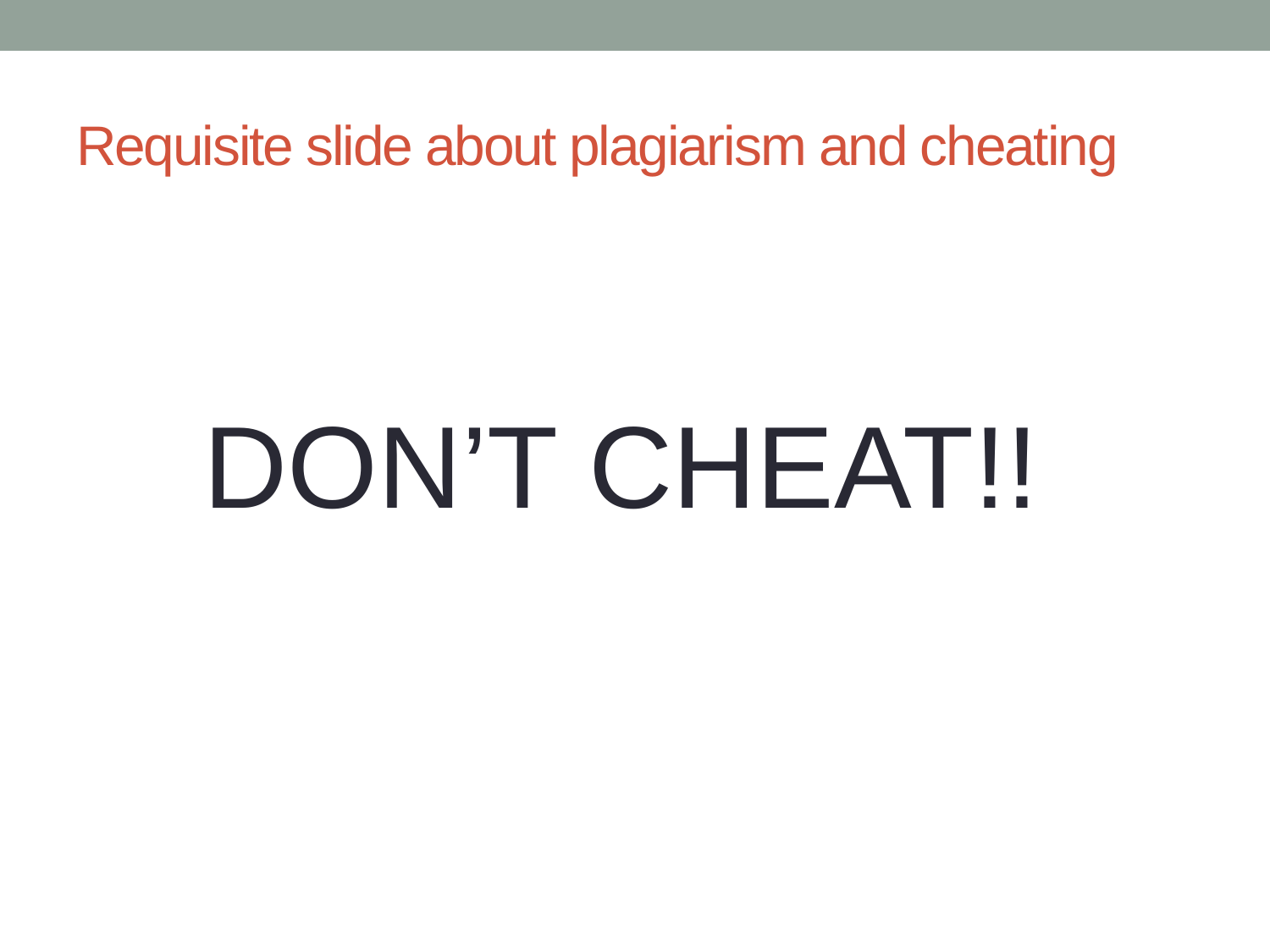

# Requisite slide about plagiarism and cheating

	DON’T CHEAT!!